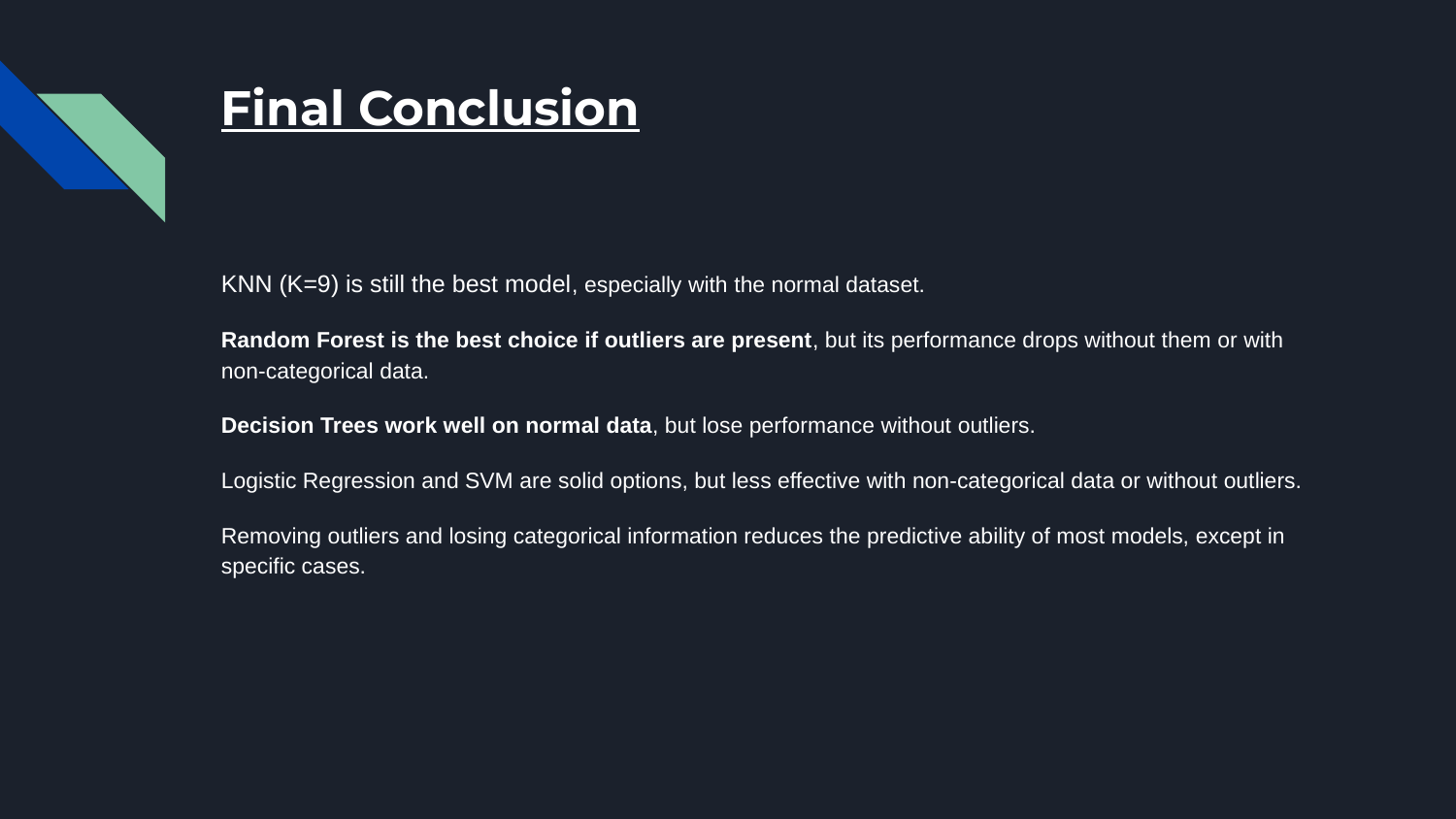

# Final Conclusion
KNN (K=9) is still the best model, especially with the normal dataset.
Random Forest is the best choice if outliers are present, but its performance drops without them or with non-categorical data.
Decision Trees work well on normal data, but lose performance without outliers.
Logistic Regression and SVM are solid options, but less effective with non-categorical data or without outliers.
Removing outliers and losing categorical information reduces the predictive ability of most models, except in specific cases.